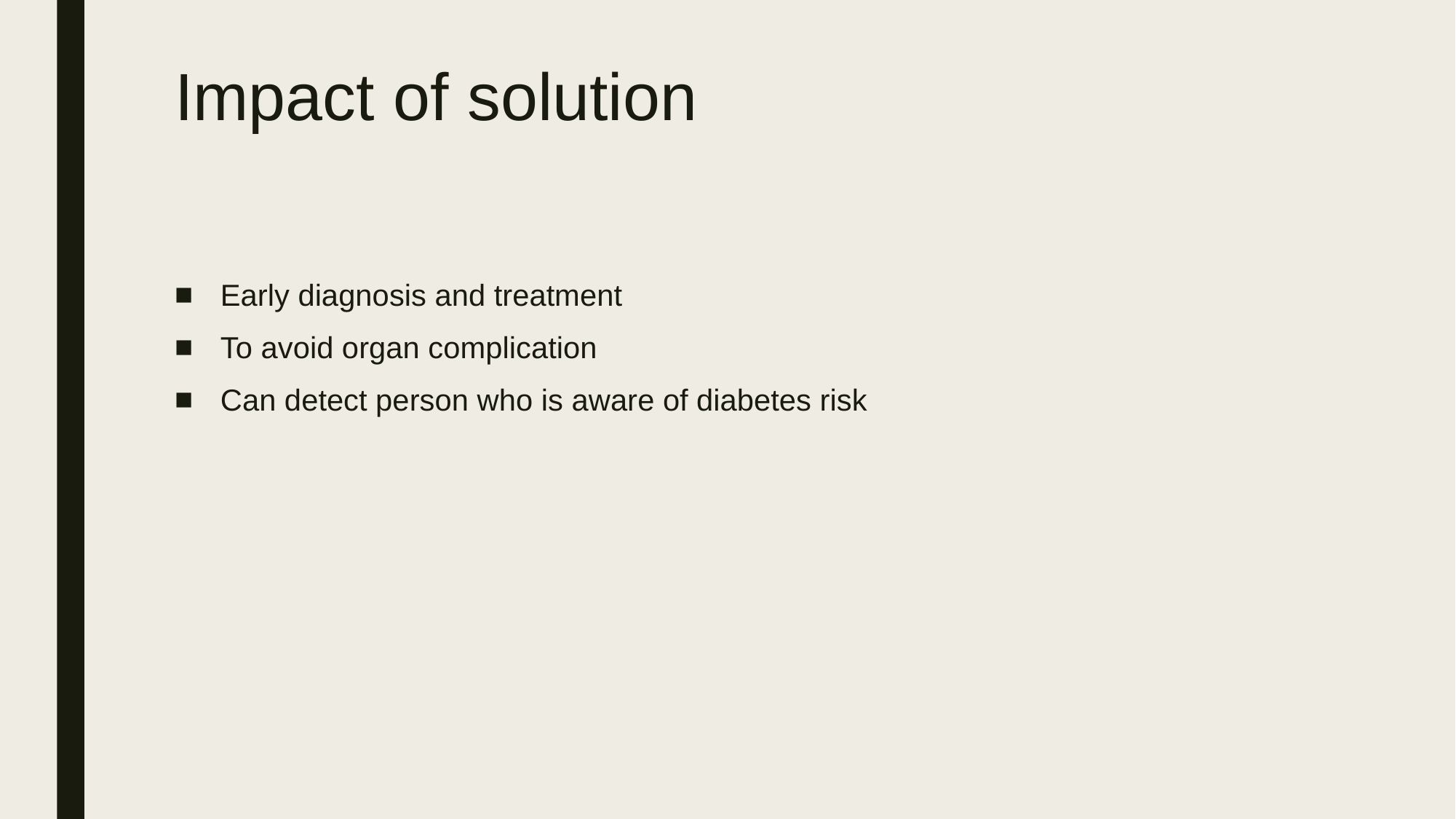

# Impact of solution
Early diagnosis and treatment
To avoid organ complication
Can detect person who is aware of diabetes risk